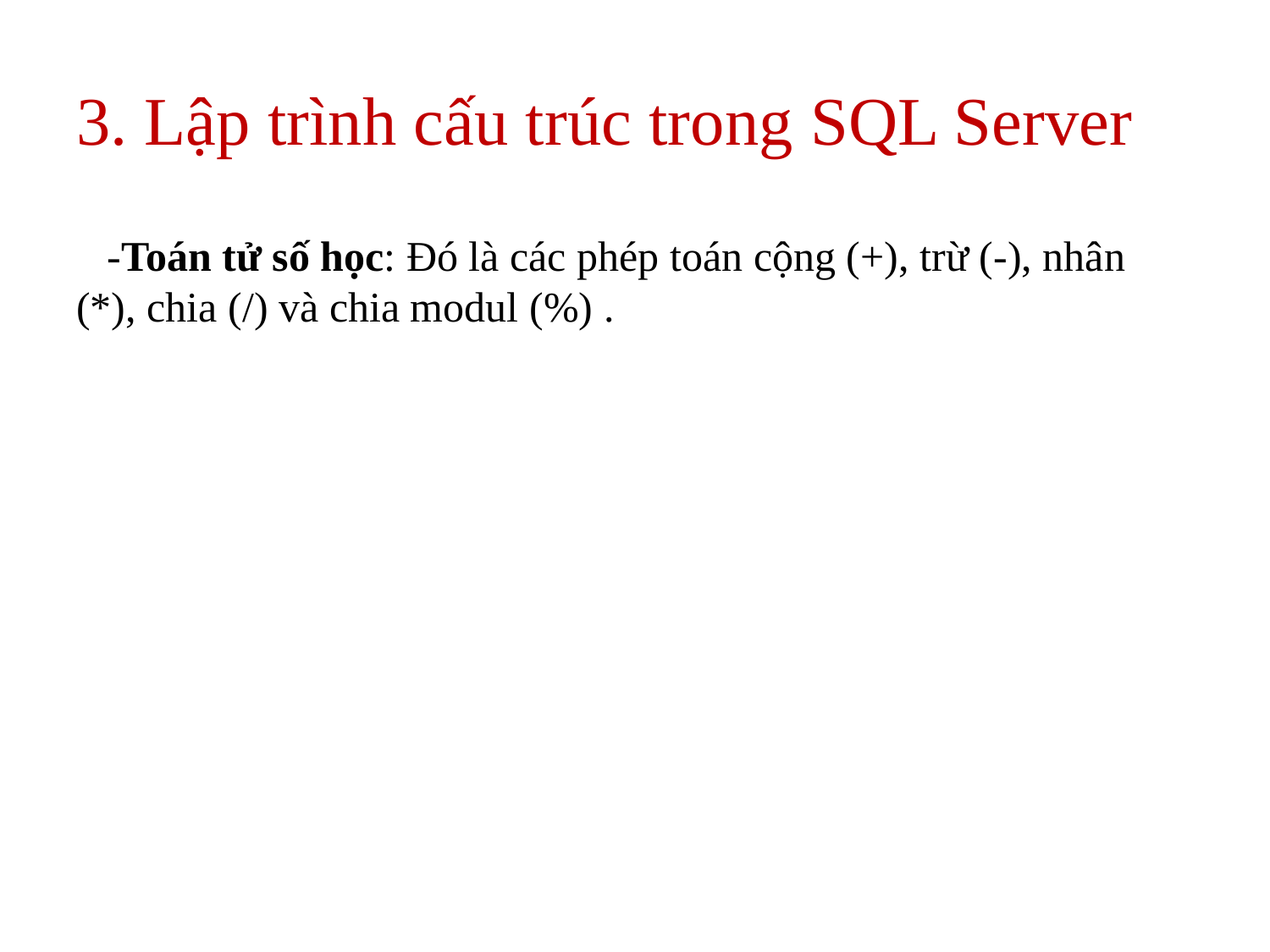

# 3. Lập trình cấu trúc trong SQL Server
-Toán tử số học: Đó là các phép toán cộng (+), trừ (-), nhân (*), chia (/) và chia modul (%) .